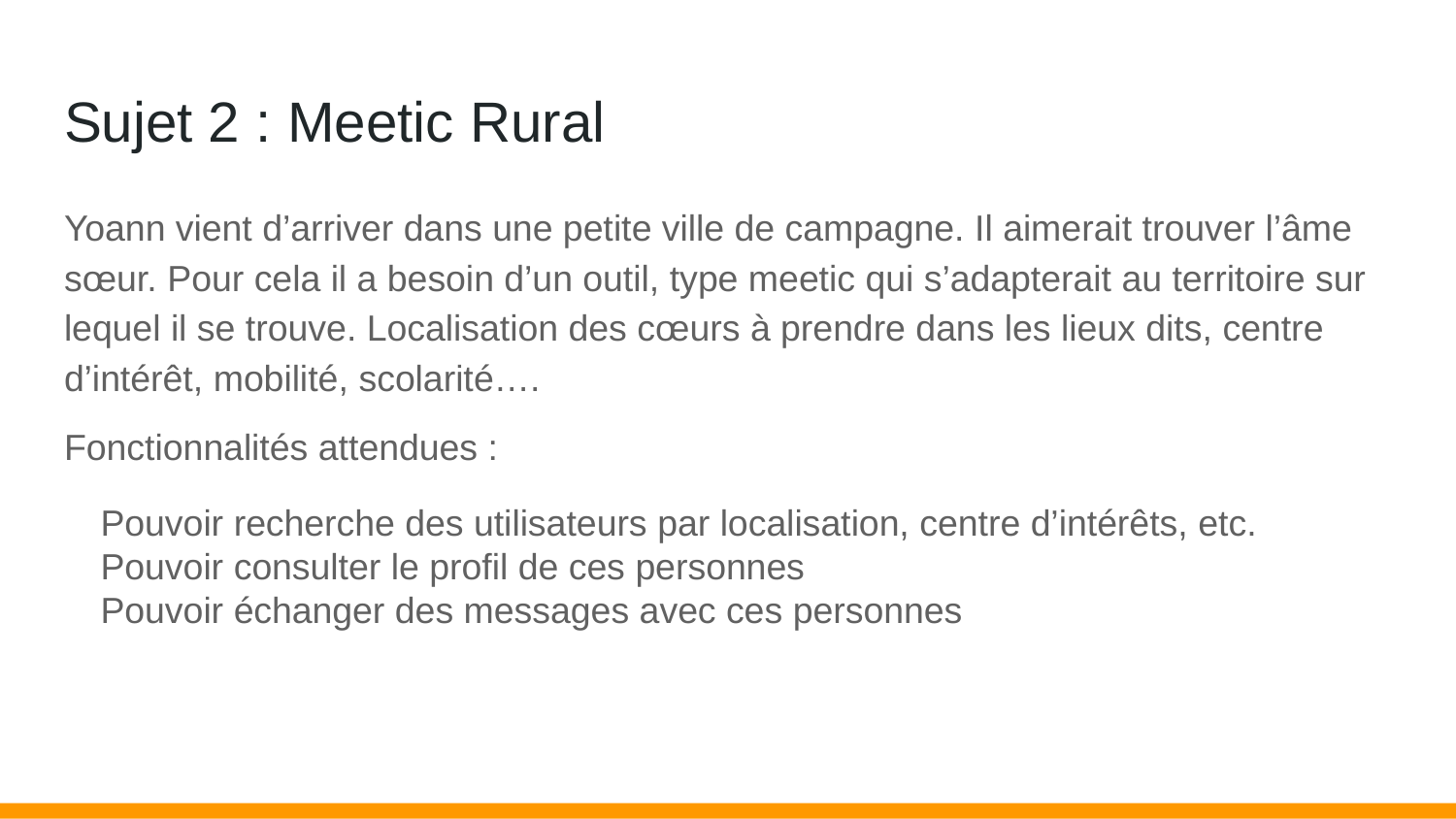

# Sujet 2 : Meetic Rural
Yoann vient d’arriver dans une petite ville de campagne. Il aimerait trouver l’âme sœur. Pour cela il a besoin d’un outil, type meetic qui s’adapterait au territoire sur lequel il se trouve. Localisation des cœurs à prendre dans les lieux dits, centre d’intérêt, mobilité, scolarité….

Fonctionnalités attendues :
Pouvoir recherche des utilisateurs par localisation, centre d’intérêts, etc.
Pouvoir consulter le profil de ces personnes
Pouvoir échanger des messages avec ces personnes